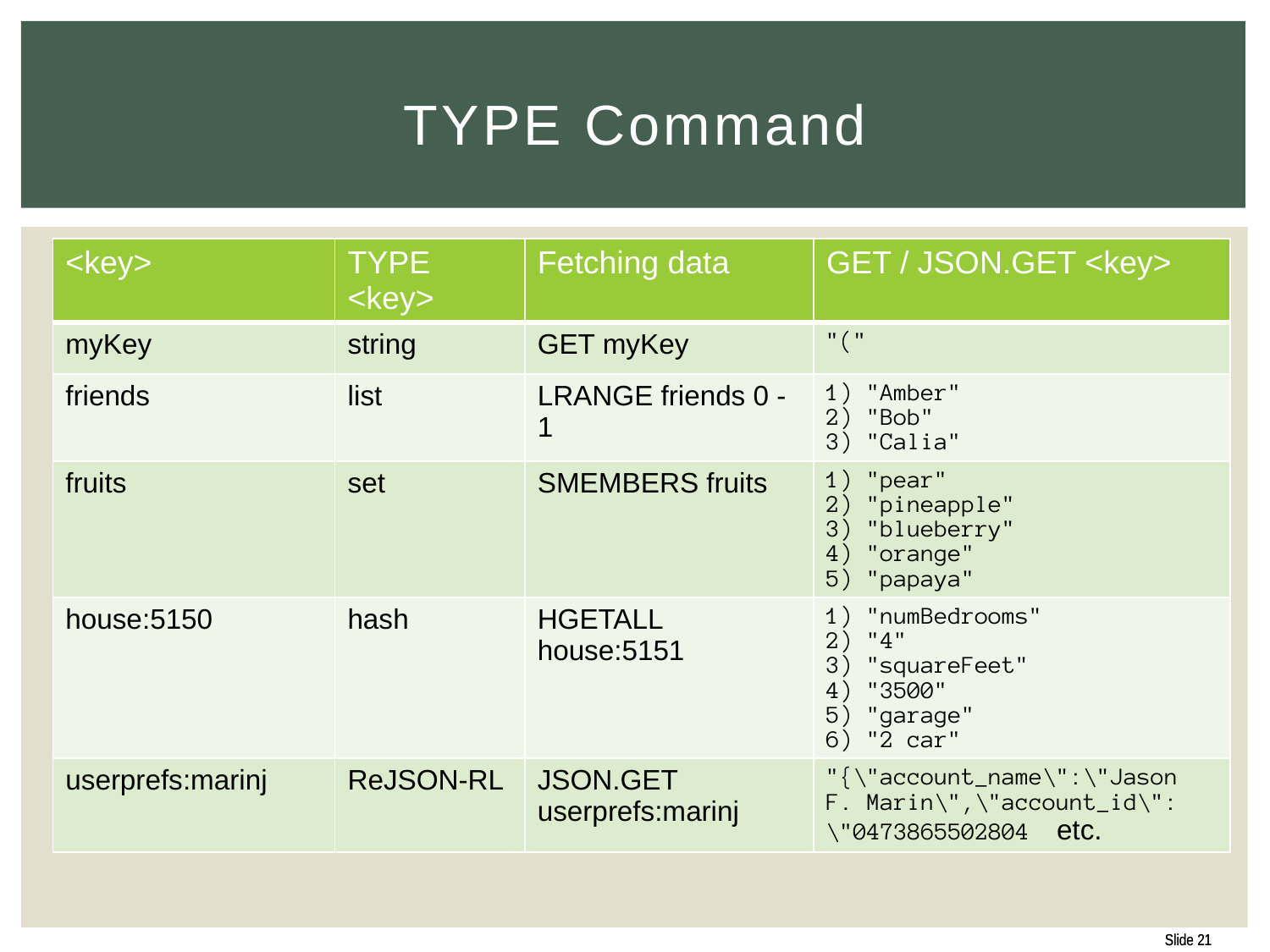

# TYPE Command
| <key> | TYPE <key> | Fetching data | GET / JSON.GET <key> |
| --- | --- | --- | --- |
| myKey | string | GET myKey | "(" |
| friends | list | LRANGE friends 0 -1 | 1) "Amber" 2) "Bob" 3) "Calia" |
| fruits | set | SMEMBERS fruits | 1) "pear" 2) "pineapple" 3) "blueberry" 4) "orange" 5) "papaya" |
| house:5150 | hash | HGETALL house:5151 | 1) "numBedrooms" 2) "4" 3) "squareFeet" 4) "3500" 5) "garage" 6) "2 car" |
| userprefs:marinj | ReJSON-RL | JSON.GET userprefs:marinj | "{\"account\_name\":\"Jason F. Marin\",\"account\_id\": \"0473865502804 etc. |